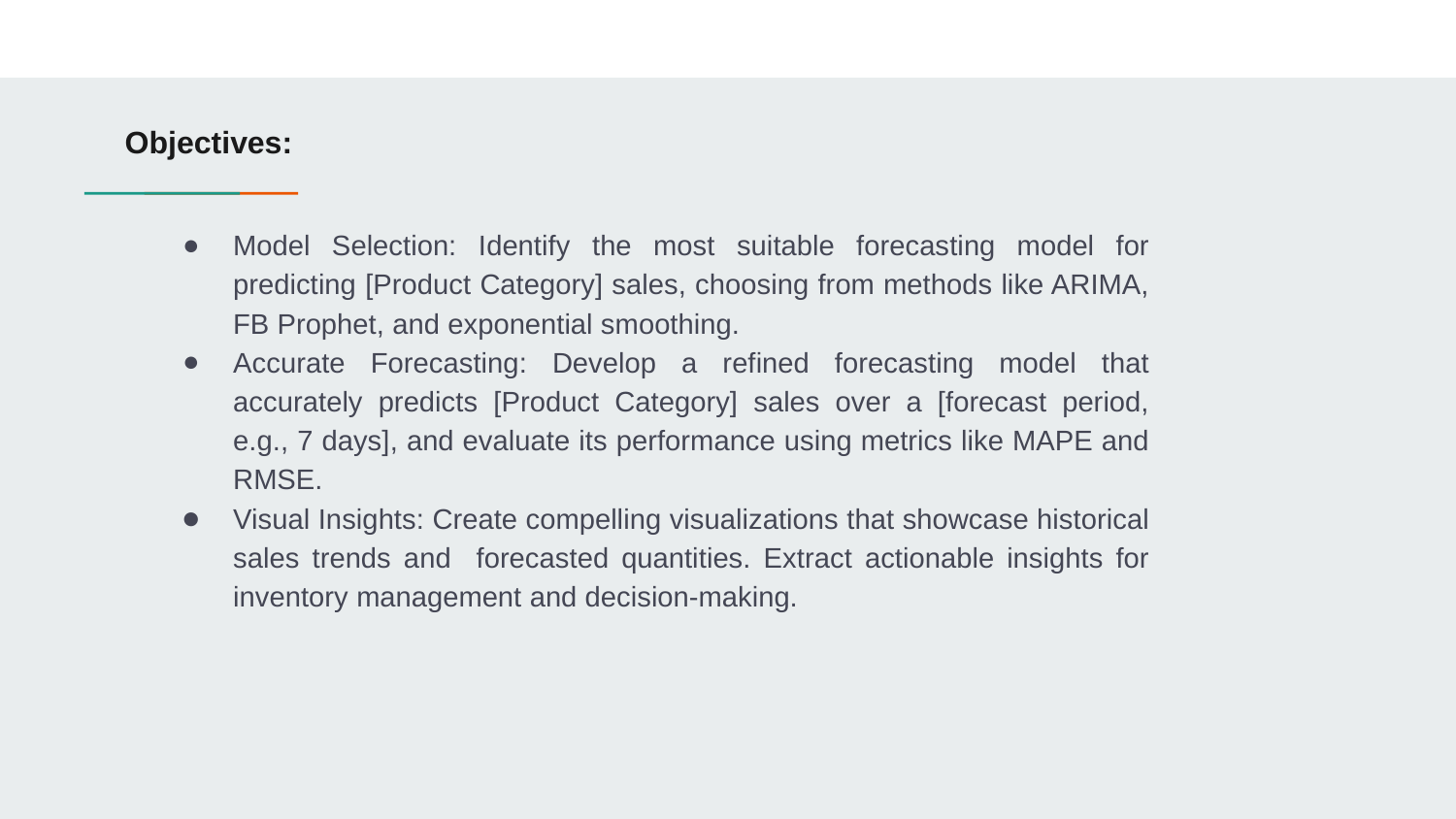

# Objectives:

Model Selection: Identify the most suitable forecasting model for predicting [Product Category] sales, choosing from methods like ARIMA, FB Prophet, and exponential smoothing.
Accurate Forecasting: Develop a refined forecasting model that accurately predicts [Product Category] sales over a [forecast period, e.g., 7 days], and evaluate its performance using metrics like MAPE and RMSE.
Visual Insights: Create compelling visualizations that showcase historical sales trends and  forecasted quantities. Extract actionable insights for inventory management and decision-making.